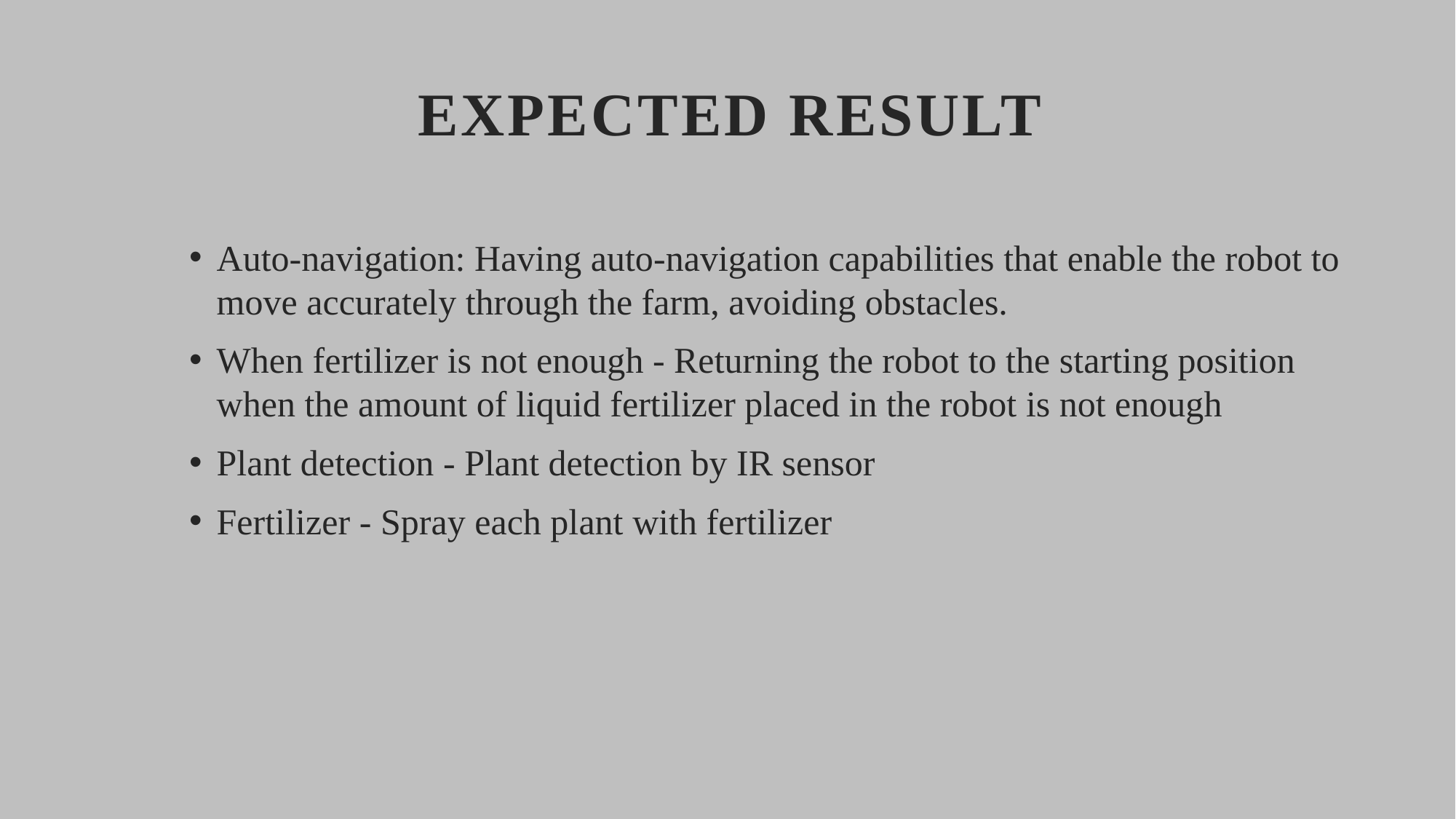

# EXPECTED RESULT
Auto-navigation: Having auto-navigation capabilities that enable the robot to move accurately through the farm, avoiding obstacles.
When fertilizer is not enough - Returning the robot to the starting position when the amount of liquid fertilizer placed in the robot is not enough
Plant detection - Plant detection by IR sensor
Fertilizer - Spray each plant with fertilizer